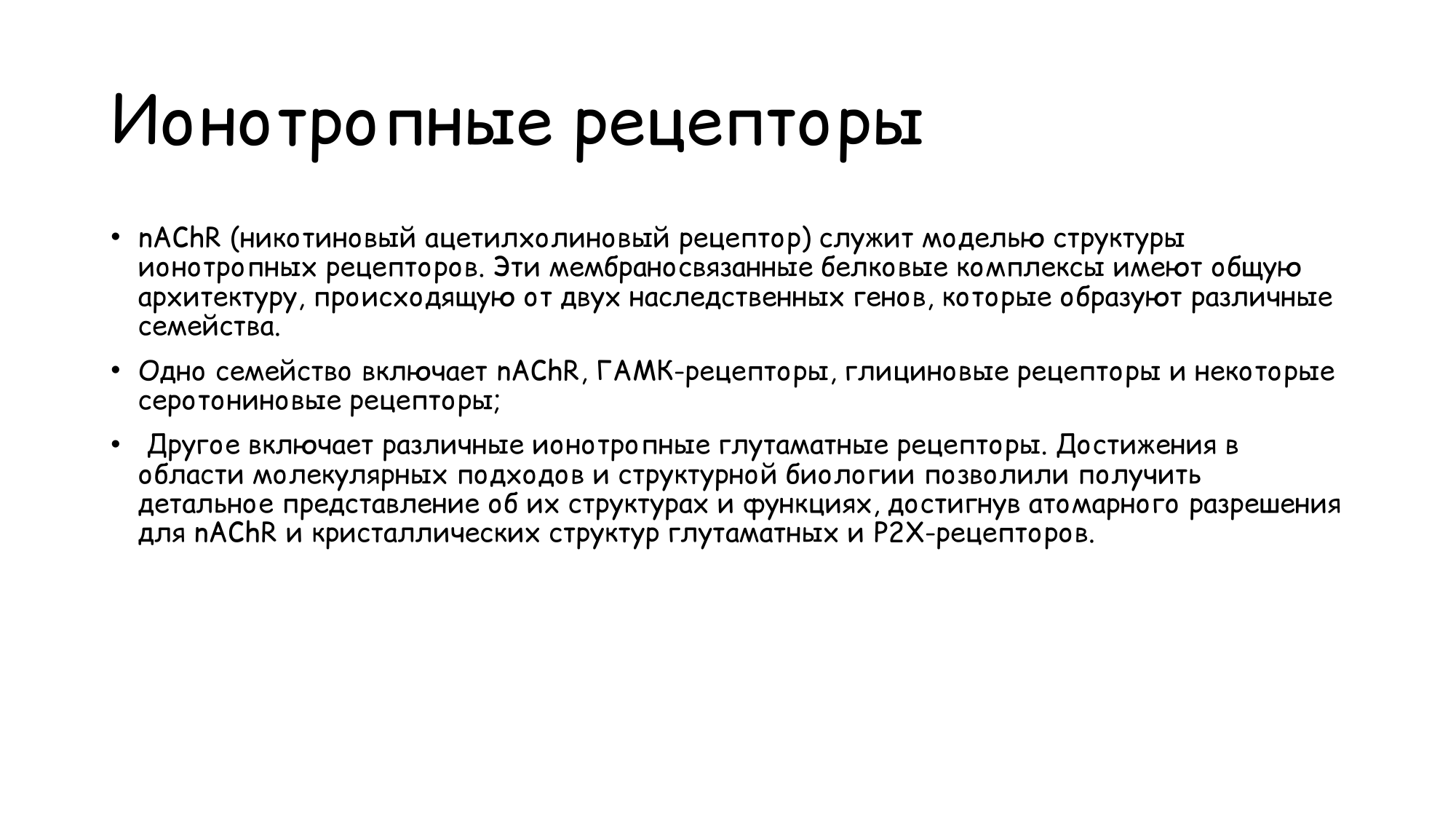

# Ионотропные рецепторы
nAChR (никотиновый ацетилхолиновый рецептор) служит моделью структуры ионотропных рецепторов. Эти мембраносвязанные белковые комплексы имеют общую архитектуру, происходящую от двух наследственных генов, которые образуют различные семейства.
Одно семейство включает nAChR, ГАМК-рецепторы, глициновые рецепторы и некоторые серотониновые рецепторы;
 Другое включает различные ионотропные глутаматные рецепторы. Достижения в области молекулярных подходов и структурной биологии позволили получить детальное представление об их структурах и функциях, достигнув атомарного разрешения для nAChR и кристаллических структур глутаматных и P2X-рецепторов.